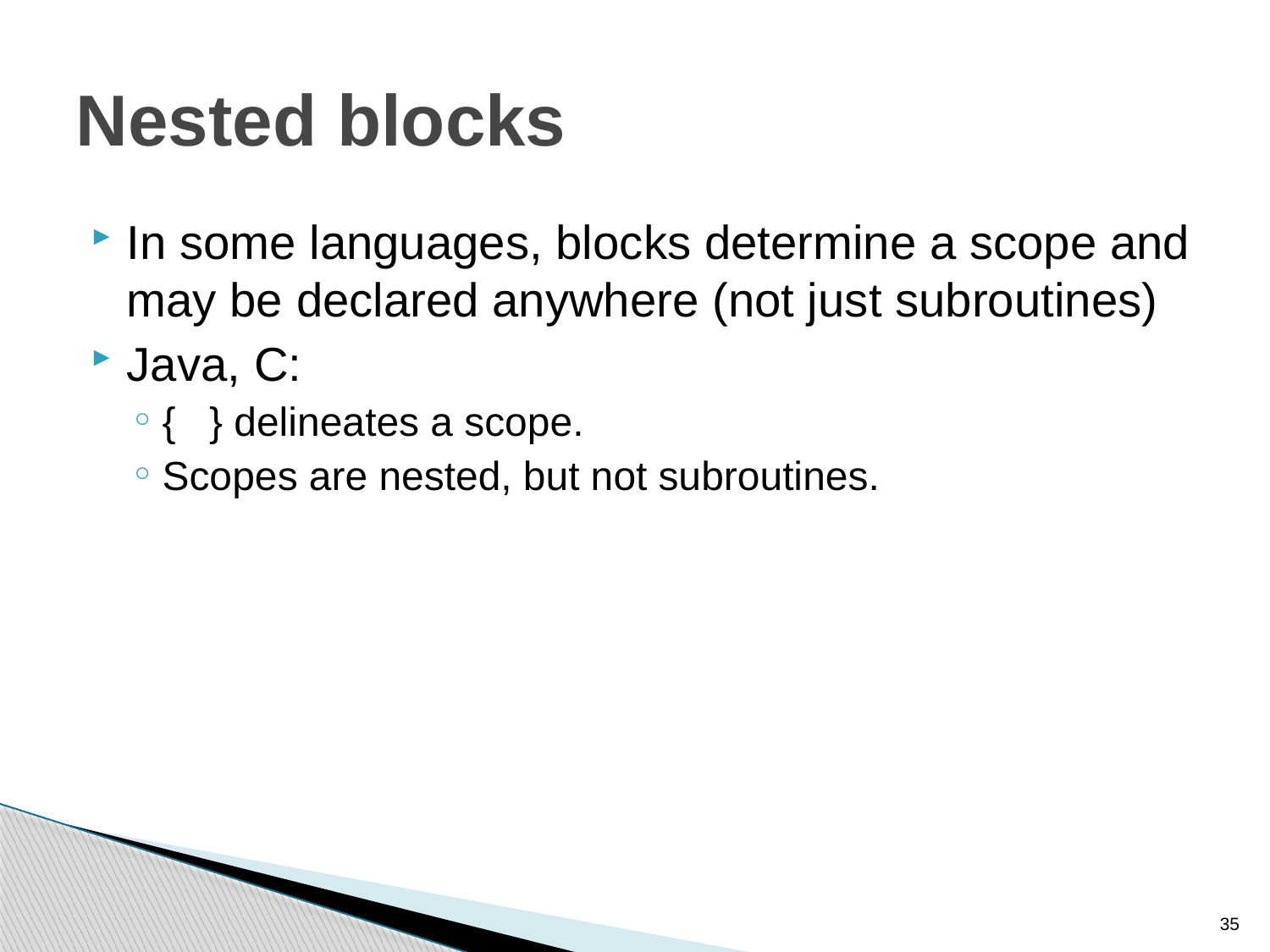

# Nested blocks
In some languages, blocks determine a scope and may be declared anywhere (not just subroutines)
Java, C:
{   } delineates a scope.
Scopes are nested, but not subroutines.
35